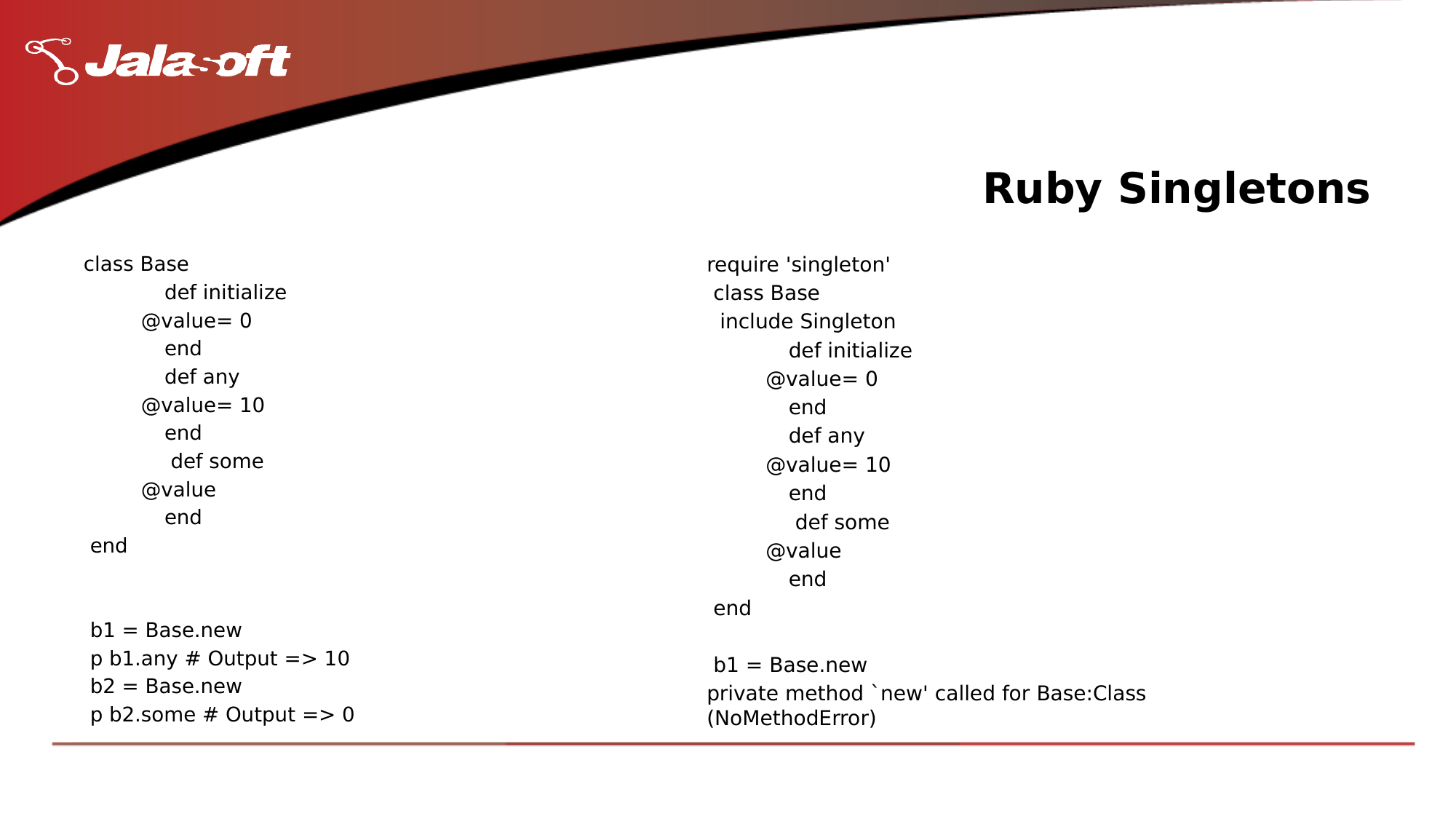

# Ruby Singletons
class Base
 	def initialize
         @value= 0
 	end
 	def any
         @value= 10
 	end
 	 def some
         @value
 	end
 end

 b1 = Base.new
 p b1.any # Output => 10
 b2 = Base.new
 p b2.some # Output => 0
require 'singleton'
 class Base
  include Singleton
 	def initialize
         @value= 0
 	end
 	def any
         @value= 10
 	end
 	 def some
         @value
 	end
 end

 b1 = Base.new
private method `new' called for Base:Class (NoMethodError)